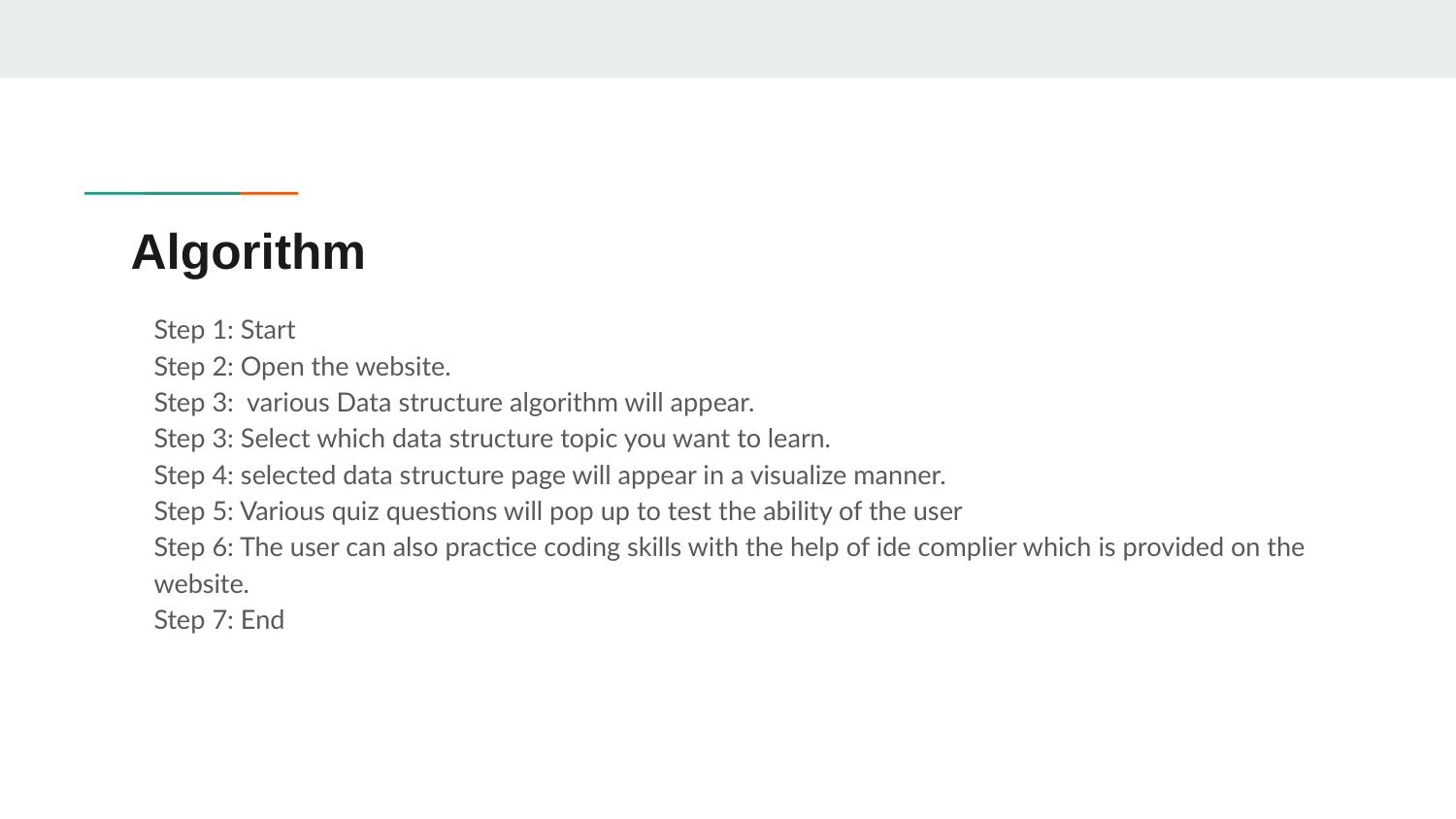

# Algorithm
Step 1: Start
Step 2: Open the website.
Step 3:  various Data structure algorithm will appear.
Step 3: Select which data structure topic you want to learn.
Step 4: selected data structure page will appear in a visualize manner.
Step 5: Various quiz questions will pop up to test the ability of the user
Step 6: The user can also practice coding skills with the help of ide complier which is provided on the website.
Step 7: End